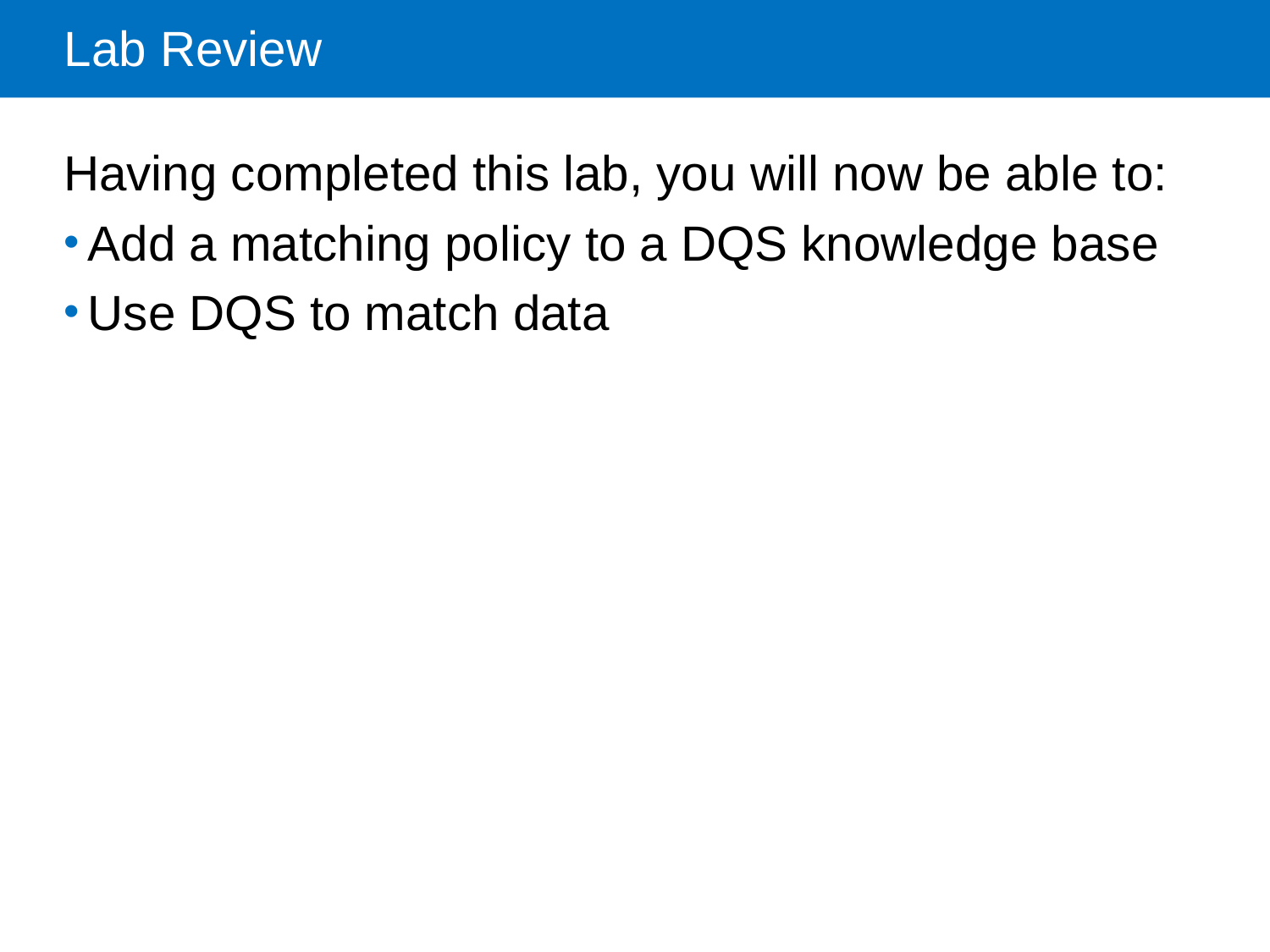

# Lab Review
Having completed this lab, you will now be able to:
Add a matching policy to a DQS knowledge base
Use DQS to match data